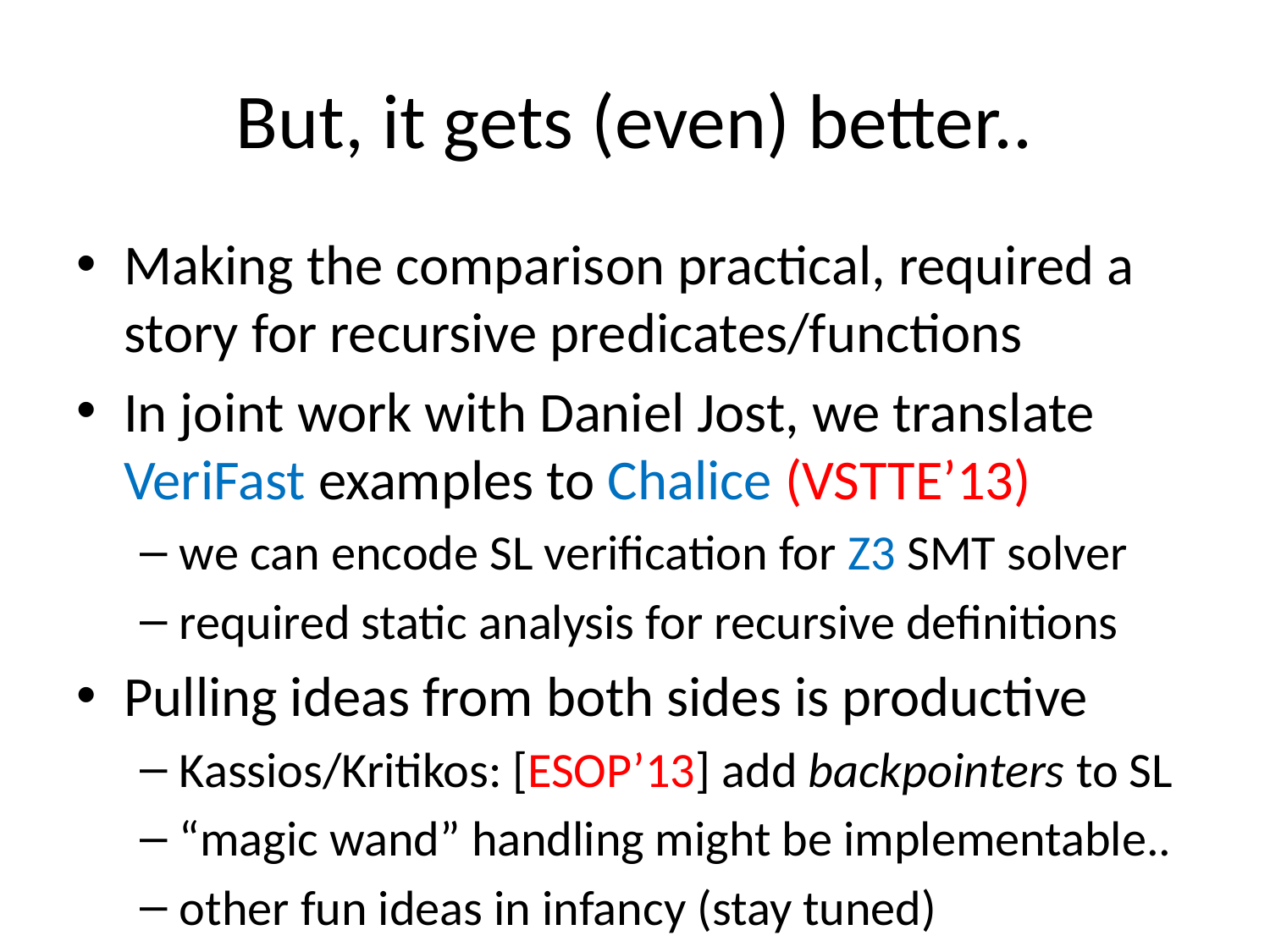

# But, it gets (even) better..
Making the comparison practical, required a story for recursive predicates/functions
In joint work with Daniel Jost, we translate VeriFast examples to Chalice (VSTTE’13)
we can encode SL verification for Z3 SMT solver
required static analysis for recursive definitions
Pulling ideas from both sides is productive
Kassios/Kritikos: [ESOP’13] add backpointers to SL
“magic wand” handling might be implementable..
other fun ideas in infancy (stay tuned)